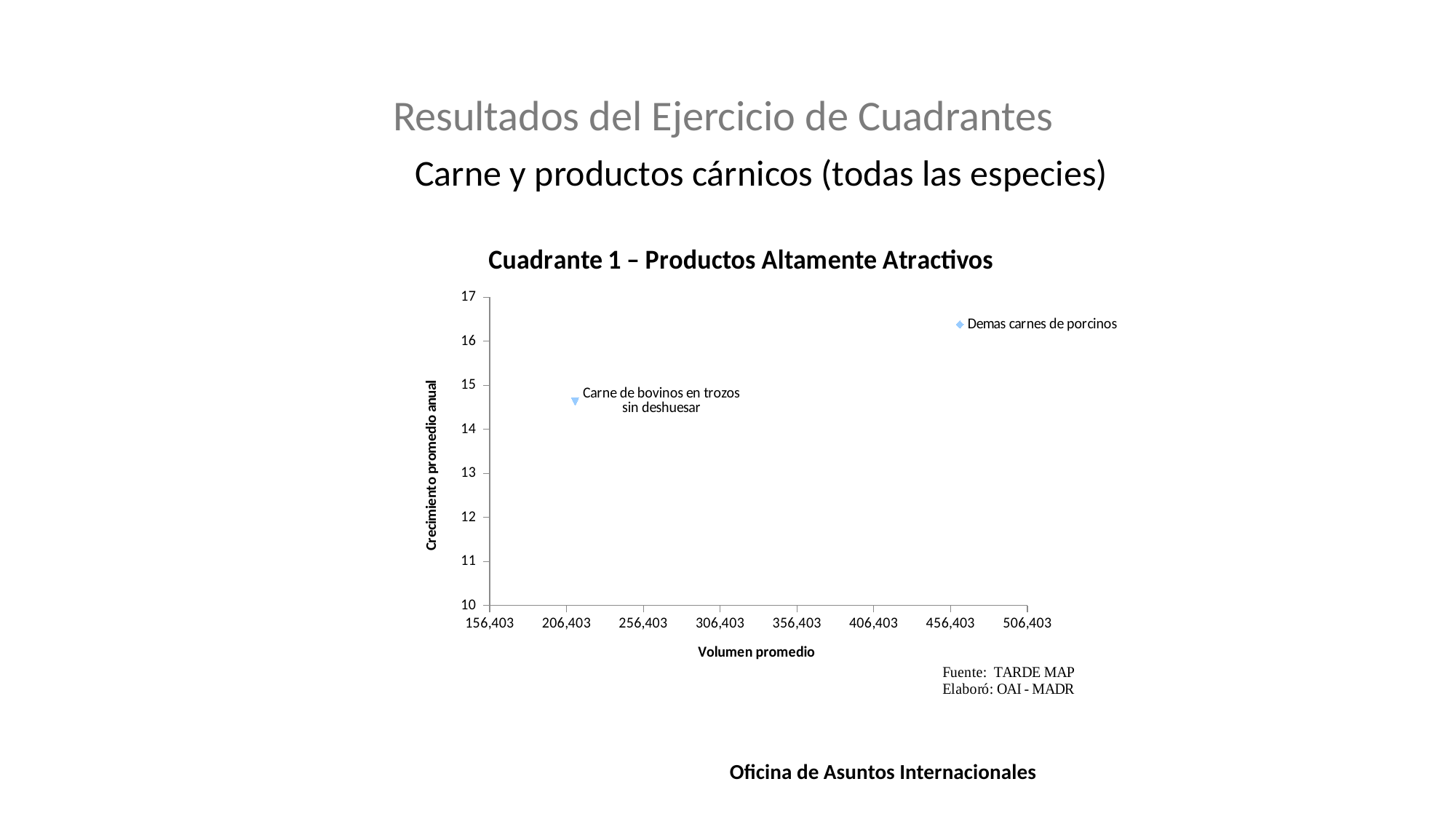

Resultados del Ejercicio de Cuadrantes
Carne y productos cárnicos (todas las especies)

### Chart: Cuadrante 1 – Productos Altamente Atractivos

| Category | Demas carnes de porcinos | Carne de bovinos en trozos sin deshuesar |
|---|---|---|
1
Oficina de Asuntos Internacionales